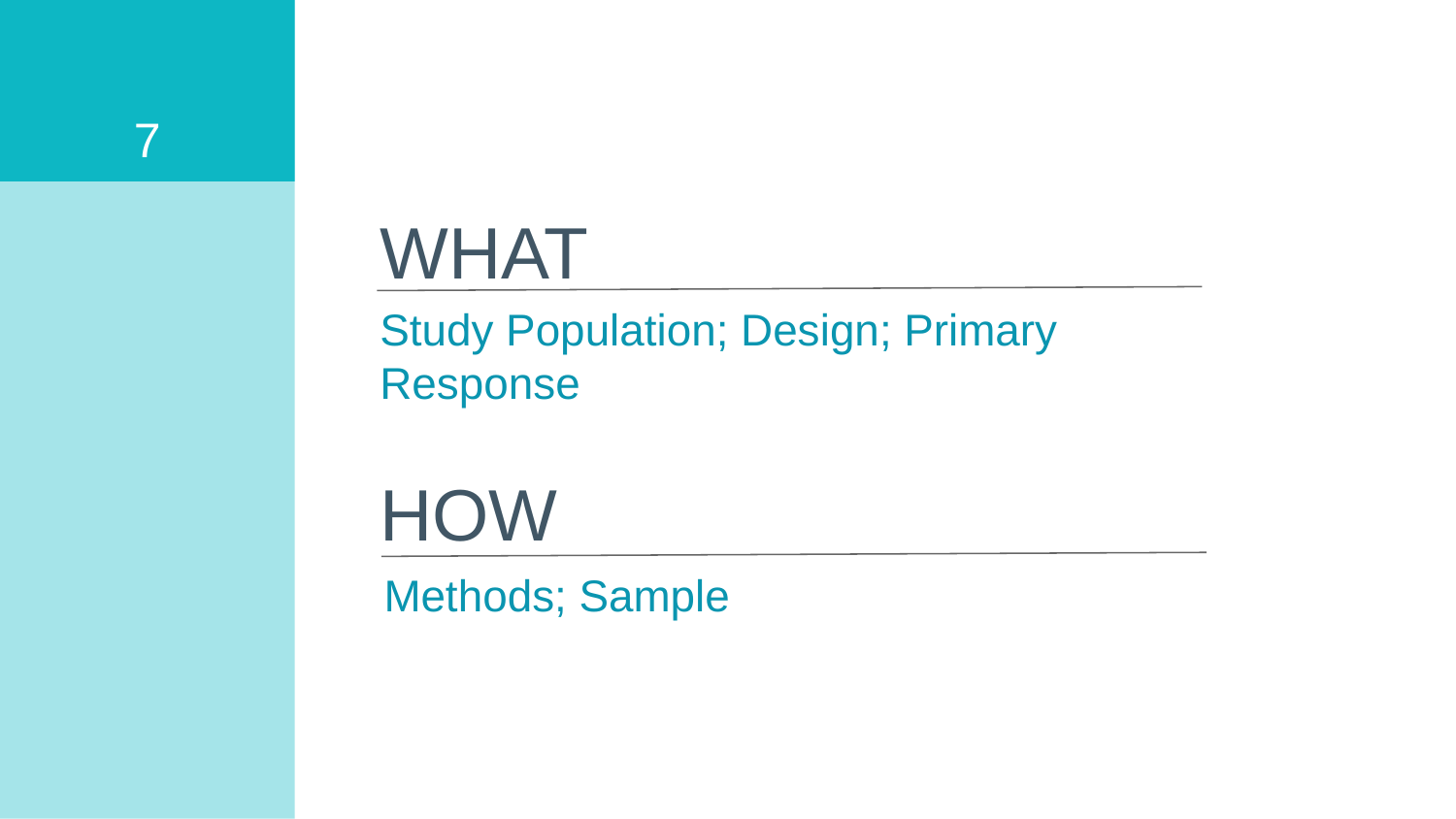

7
WHAT
Study Population; Design; Primary Response
HOW
Methods; Sample